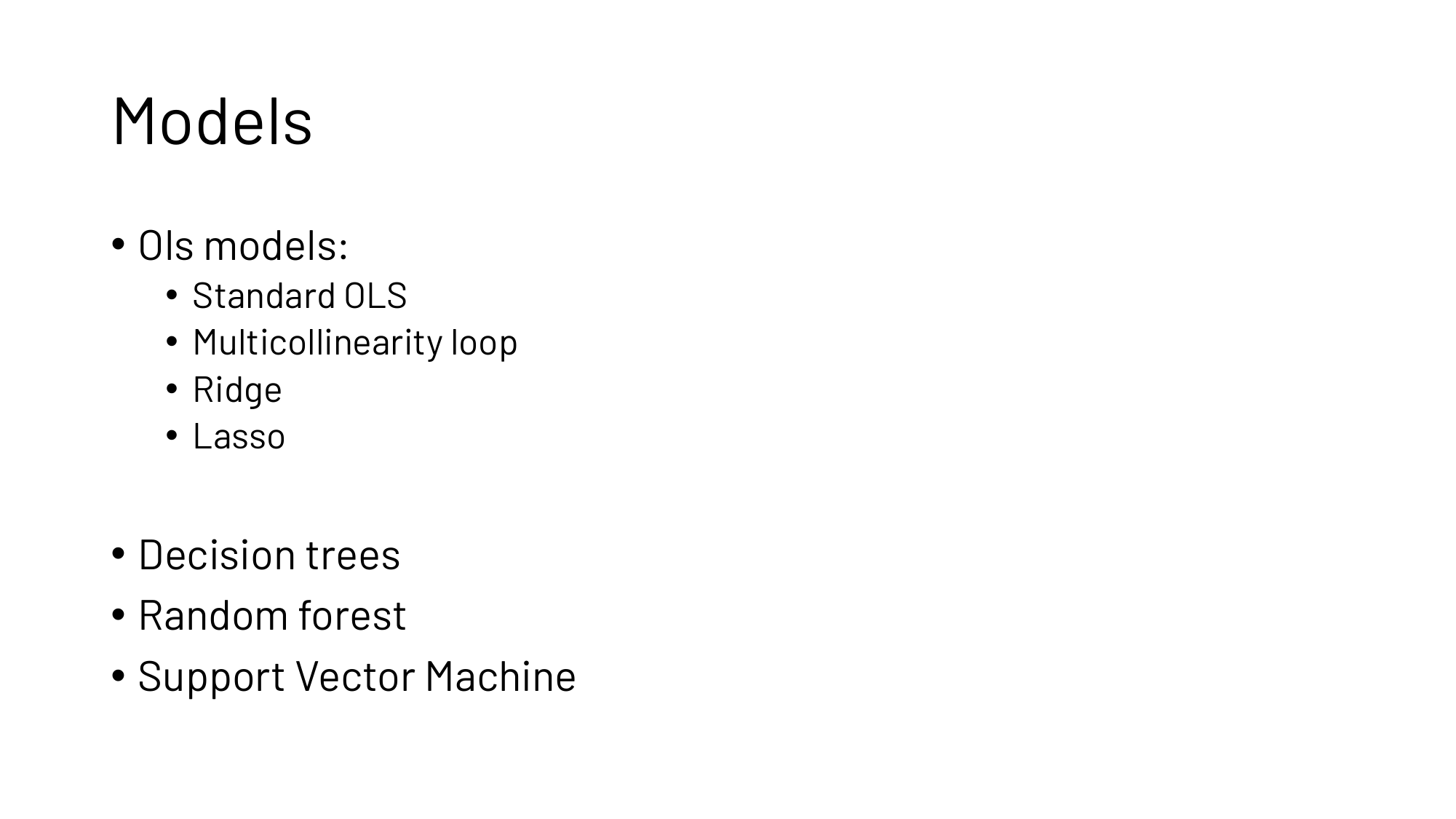

# Models
Ols models:
Standard OLS
Multicollinearity loop
Ridge
Lasso

Decision trees
Random forest
Support Vector Machine